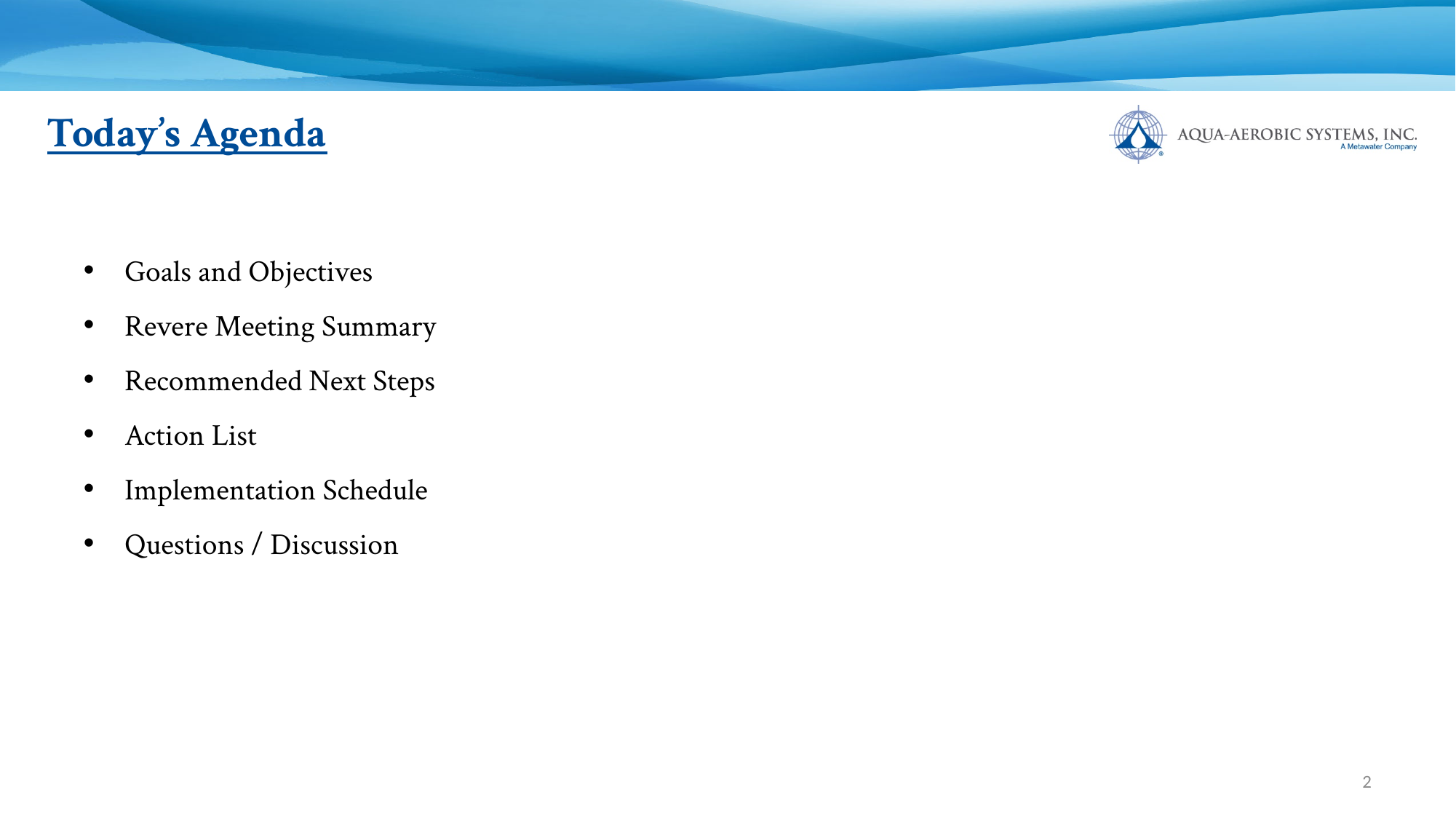

Today’s Agenda
Goals and Objectives
Revere Meeting Summary
Recommended Next Steps
Action List
Implementation Schedule
Questions / Discussion

2